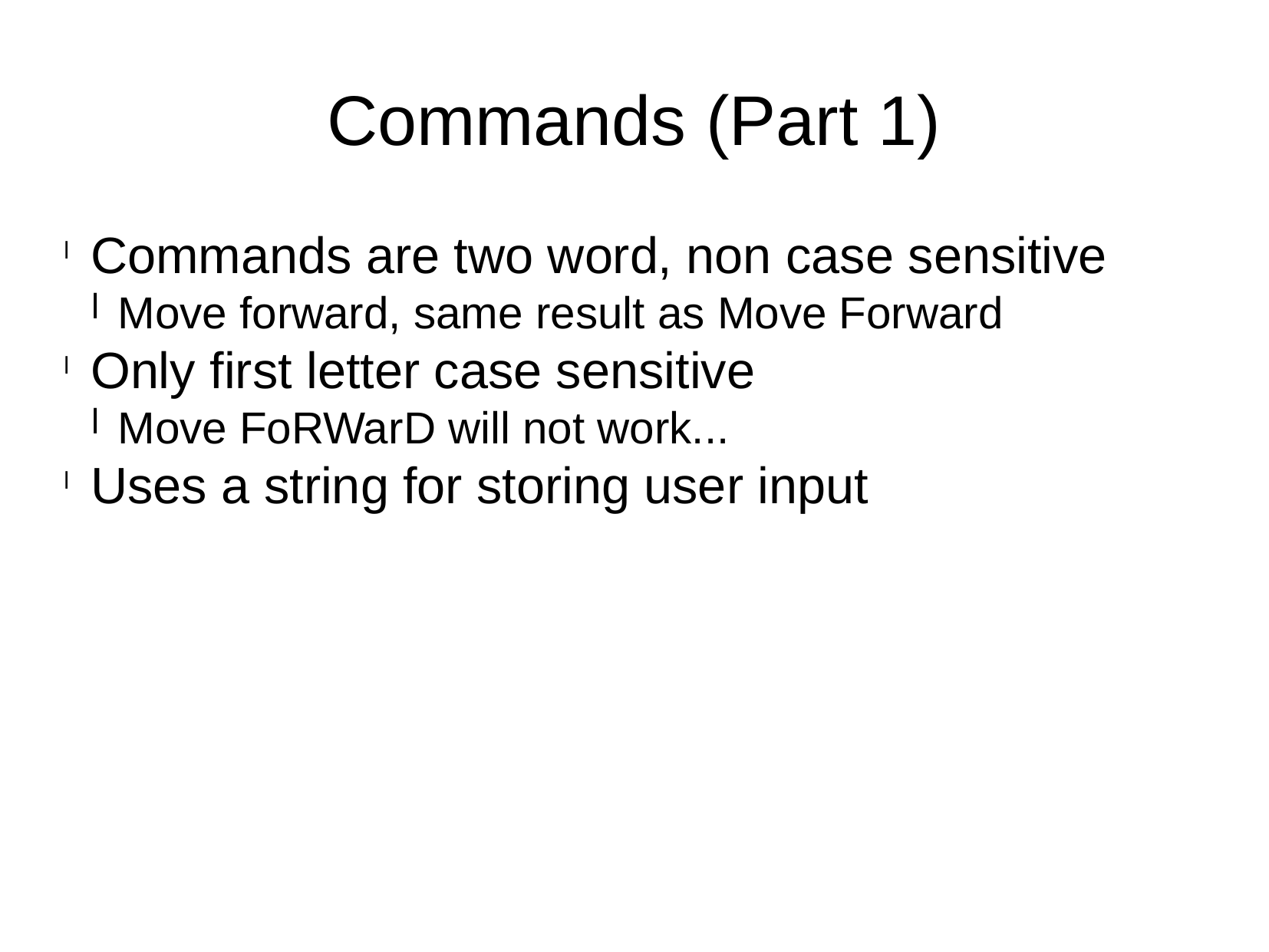

Commands (Part 1)
Commands are two word, non case sensitive
Move forward, same result as Move Forward
Only first letter case sensitive
Move FoRWarD will not work...
Uses a string for storing user input